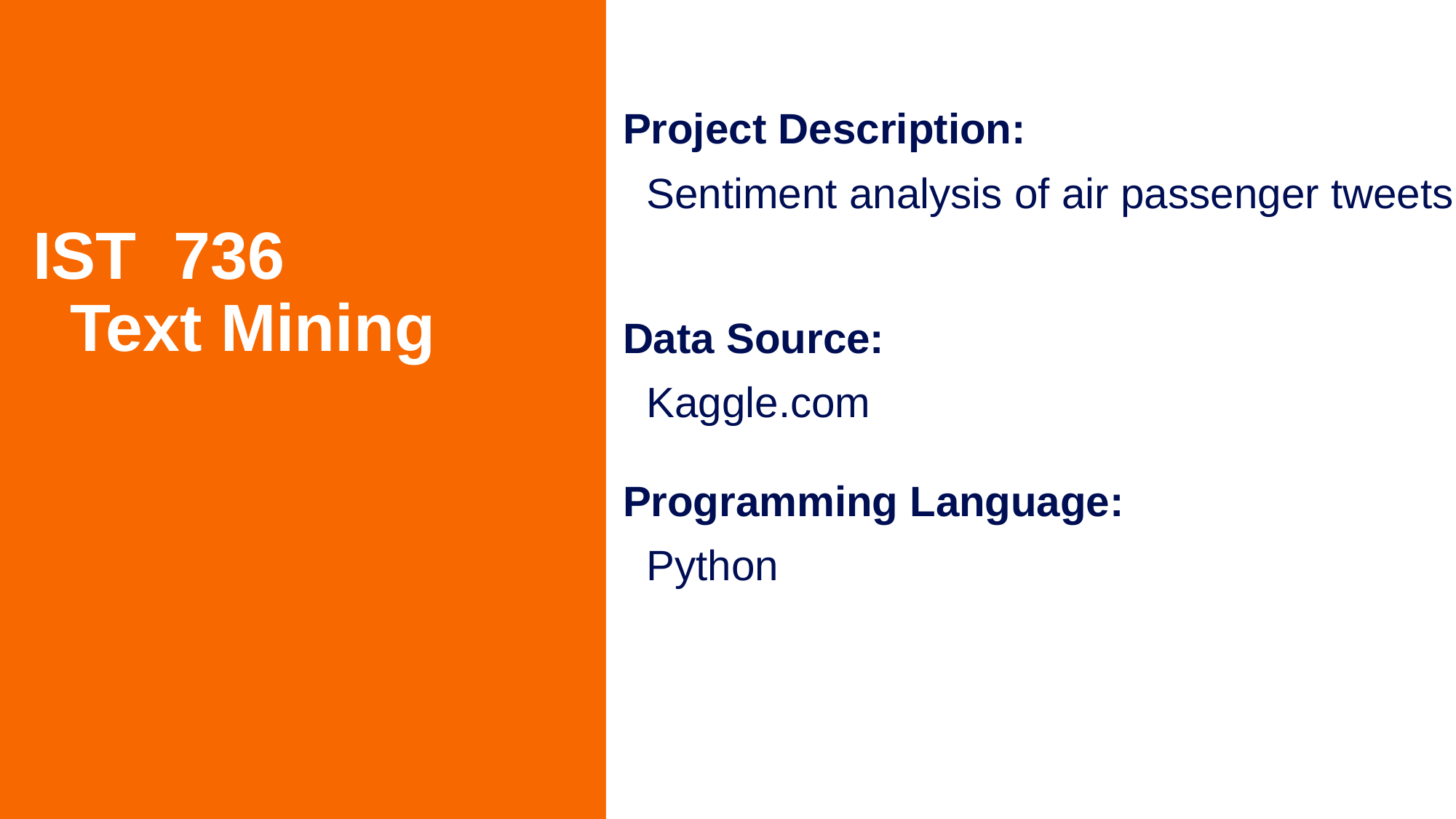

# IST  736 Text Mining

Project Description:
  Sentiment analysis of air passenger tweets

Data Source:
  Kaggle.com

Programming Language:
  Python